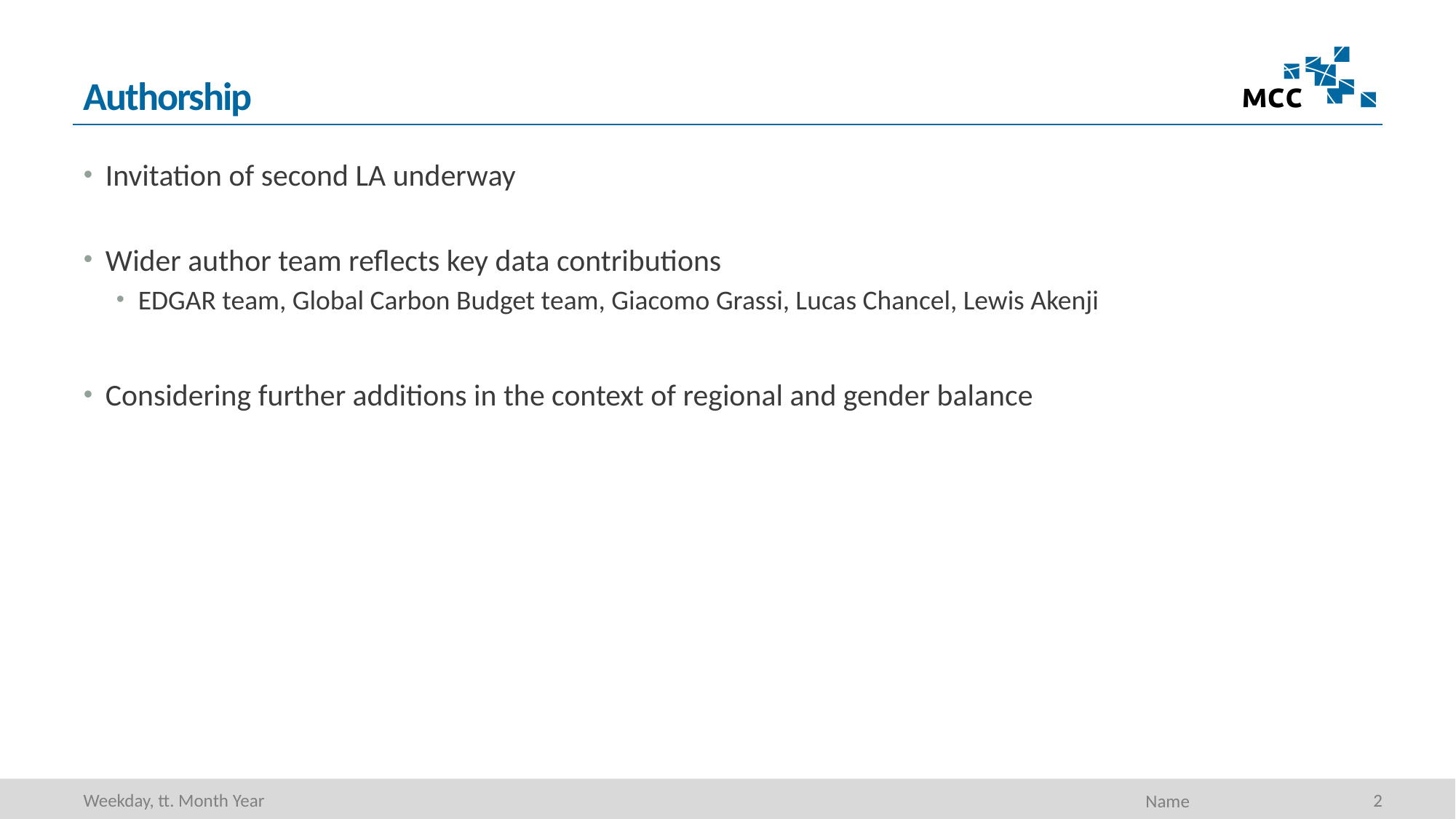

# Authorship
Invitation of second LA underway

Wider author team reflects key data contributions
EDGAR team, Global Carbon Budget team, Giacomo Grassi, Lucas Chancel, Lewis Akenji

Considering further additions in the context of regional and gender balance